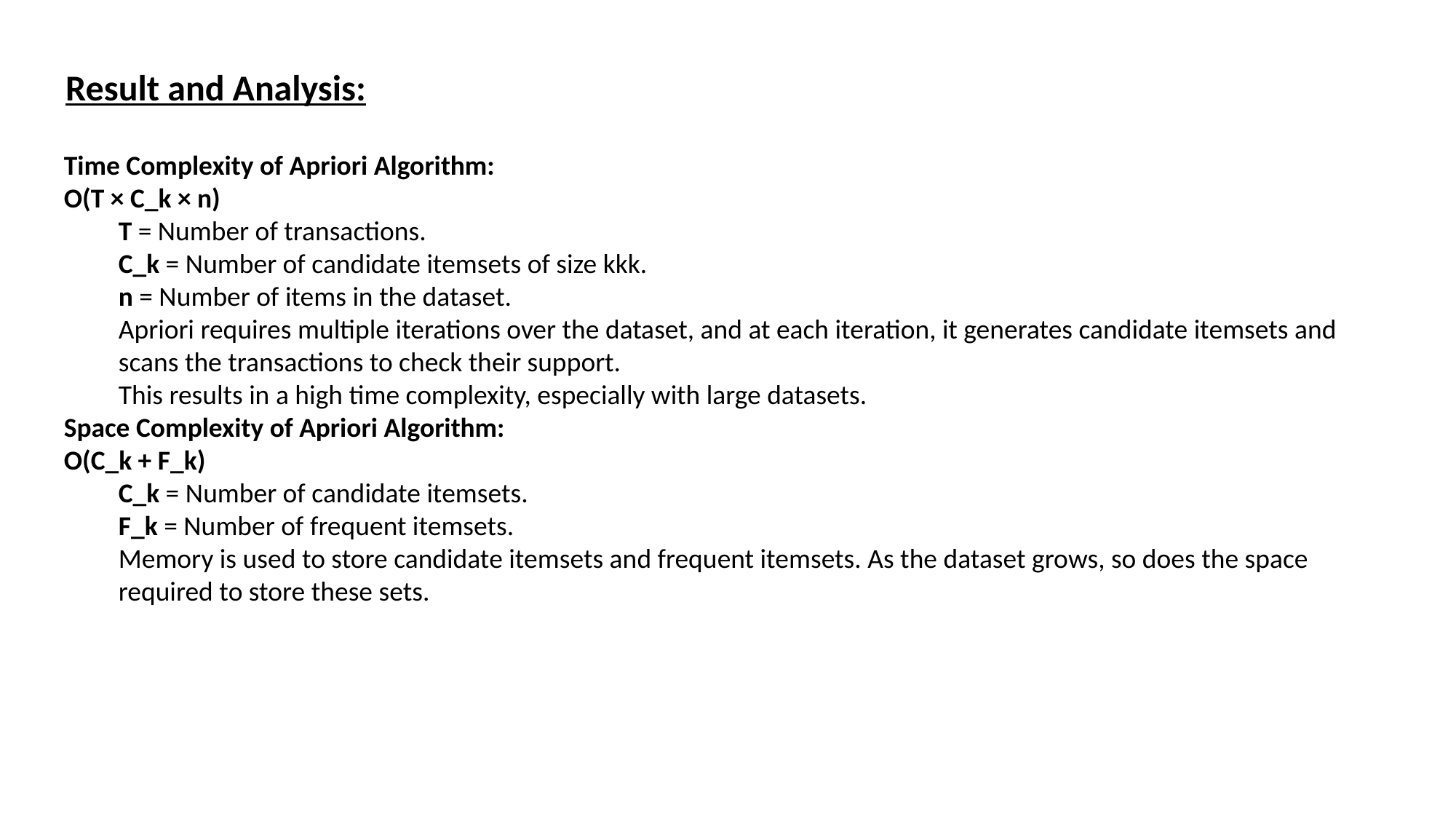

Result and Analysis:
Time Complexity of Apriori Algorithm:
O(T × C_k × n)
T = Number of transactions.
C_k = Number of candidate itemsets of size kkk.
n = Number of items in the dataset.
Apriori requires multiple iterations over the dataset, and at each iteration, it generates candidate itemsets and scans the transactions to check their support.
This results in a high time complexity, especially with large datasets.
Space Complexity of Apriori Algorithm:
O(C_k + F_k)
C_k = Number of candidate itemsets.
F_k = Number of frequent itemsets.
Memory is used to store candidate itemsets and frequent itemsets. As the dataset grows, so does the space required to store these sets.